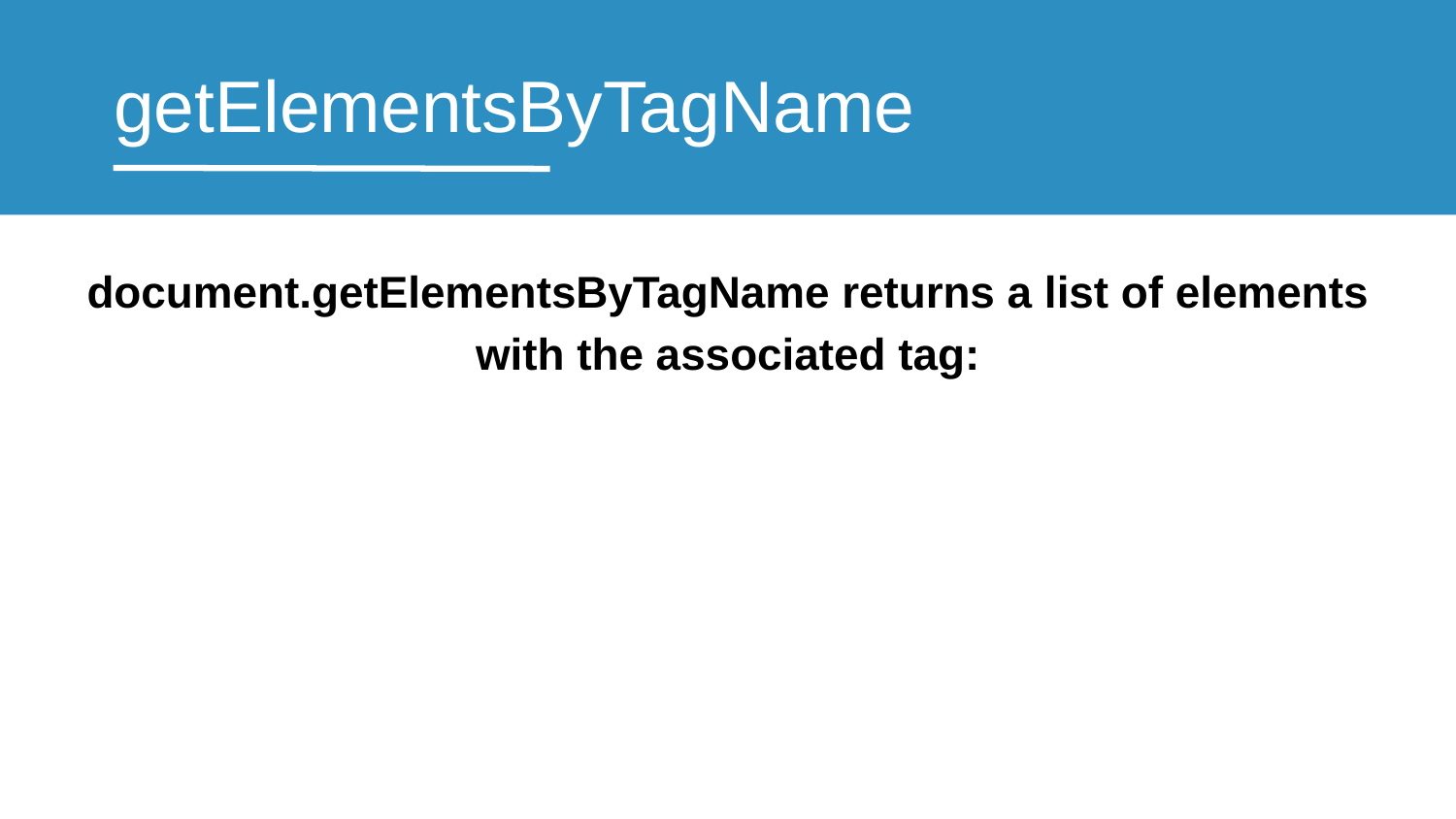

# getElementsByTagName
document.getElementsByTagName returns a list of elements with the associated tag: